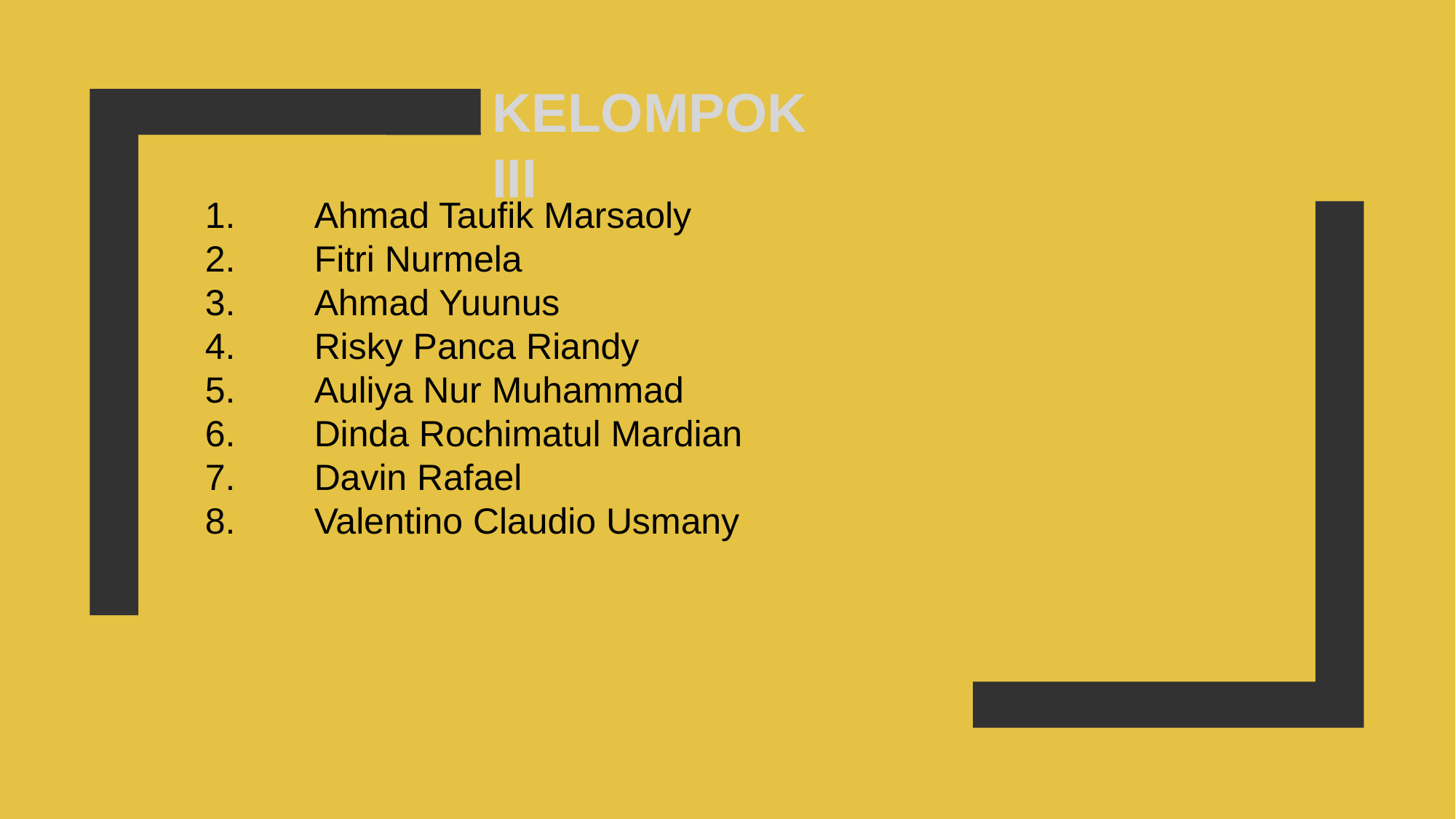

KELOMPOK III
1.	Ahmad Taufik Marsaoly
2.	Fitri Nurmela
3.	Ahmad Yuunus
4.	Risky Panca Riandy
5.	Auliya Nur Muhammad
6.	Dinda Rochimatul Mardian
7.	Davin Rafael
8.	Valentino Claudio Usmany